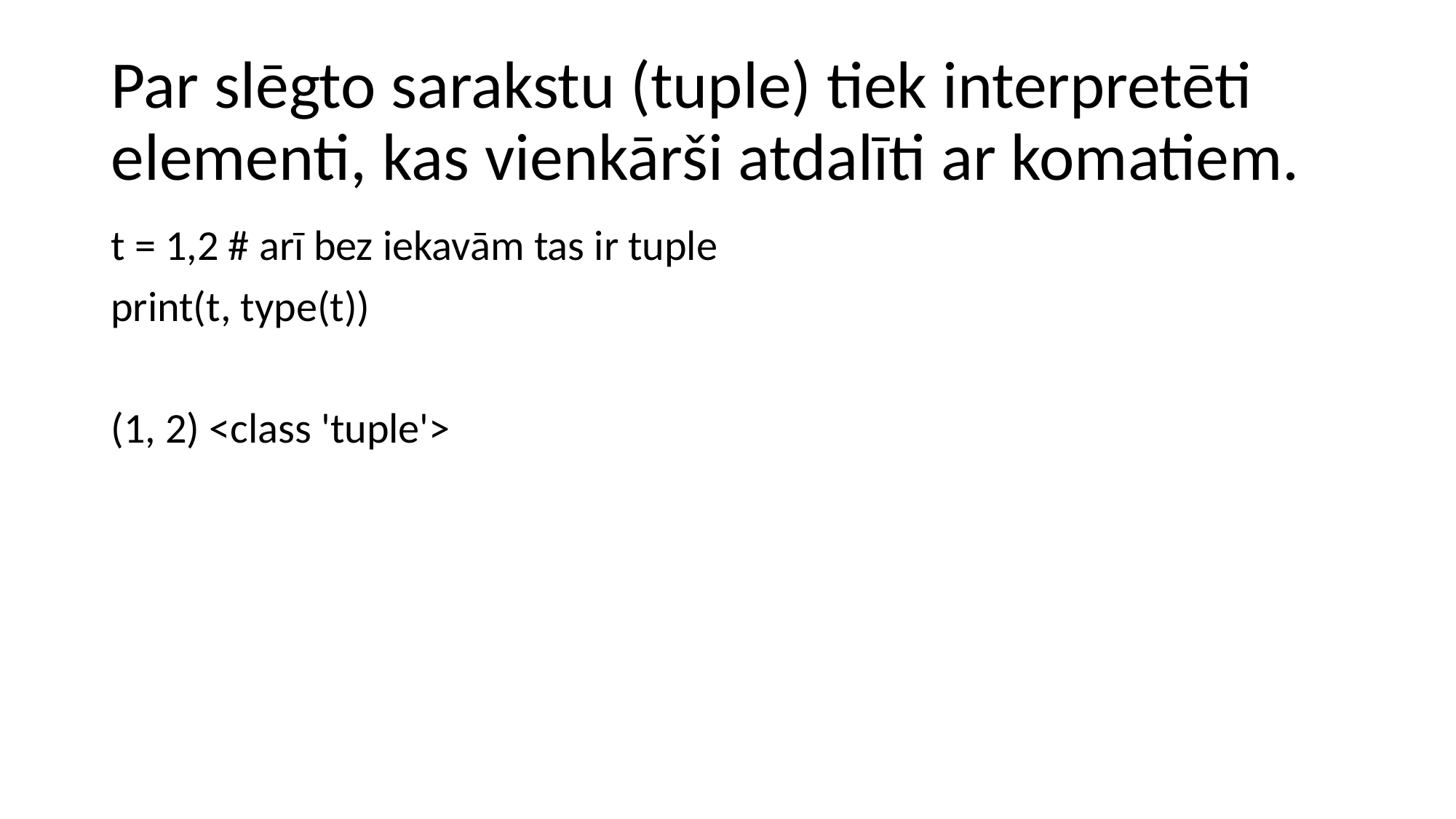

# Par slēgto sarakstu (tuple) tiek interpretēti elementi, kas vienkārši atdalīti ar komatiem.
t = 1,2 # arī bez iekavām tas ir tuple
print(t, type(t))

(1, 2) <class 'tuple'>